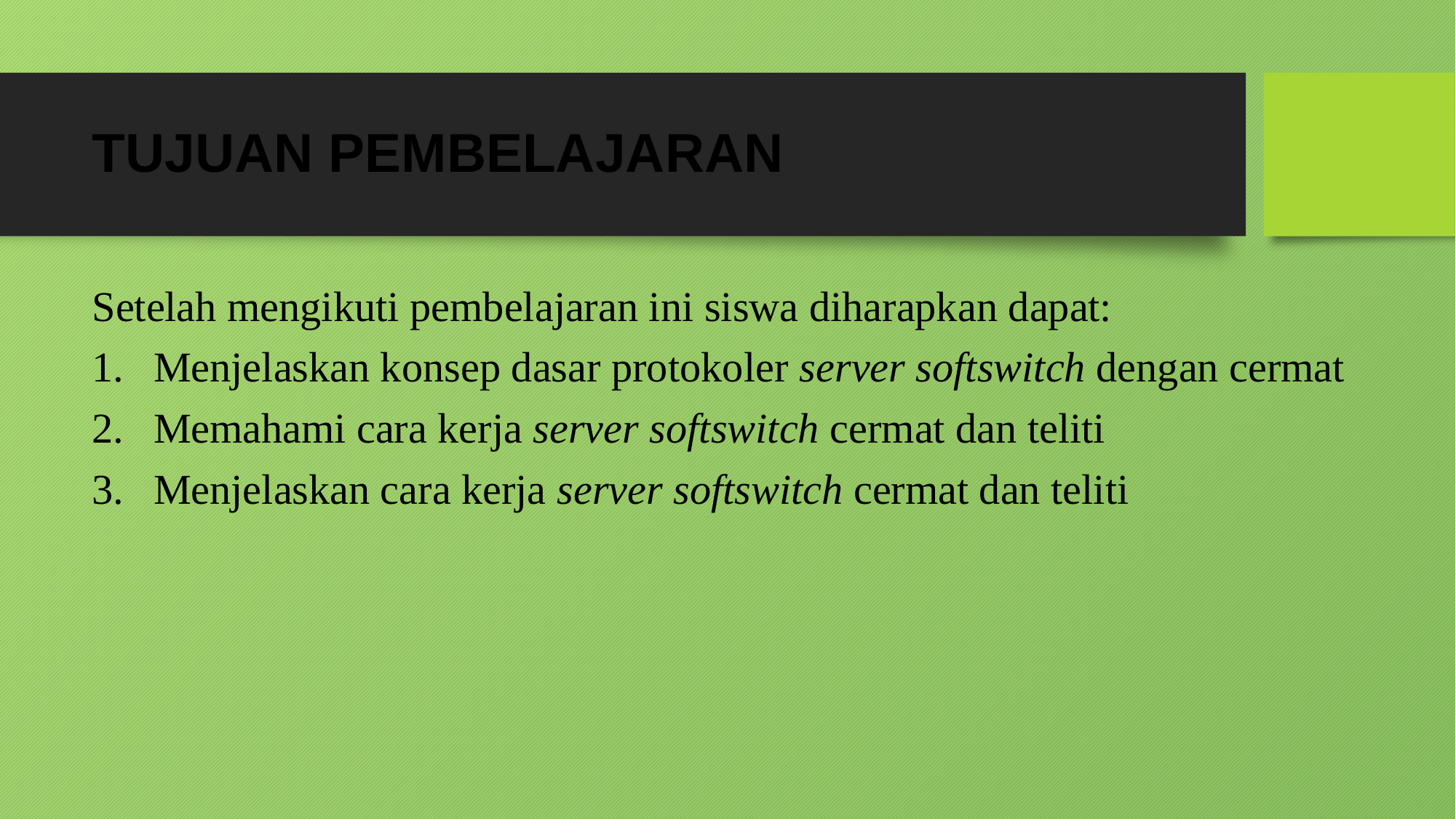

# TUJUAN PEMBELAJARAN
Setelah mengikuti pembelajaran ini siswa diharapkan dapat:
Menjelaskan konsep dasar protokoler server softswitch dengan cermat
Memahami cara kerja server softswitch cermat dan teliti
Menjelaskan cara kerja server softswitch cermat dan teliti